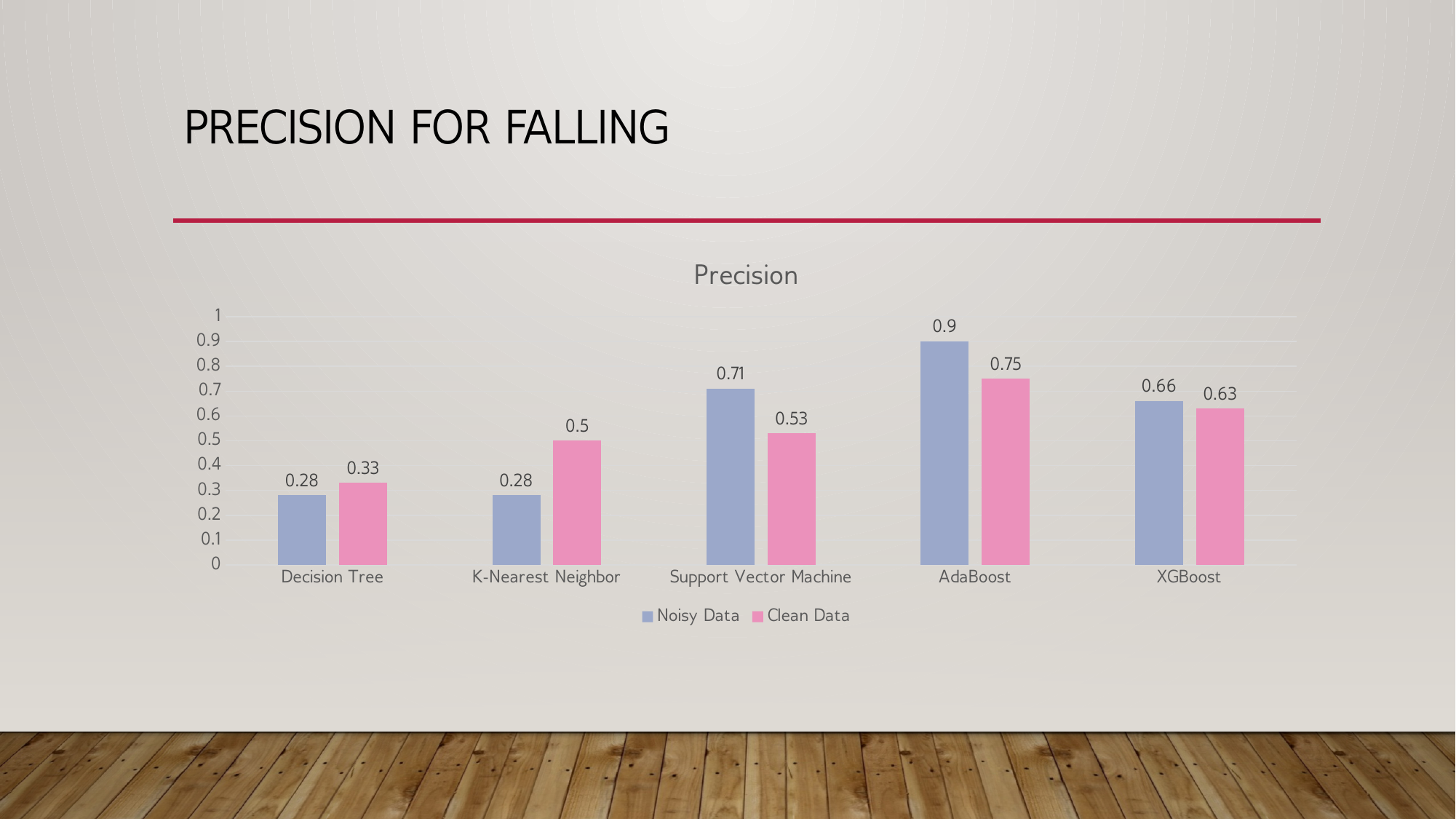

# Precision for Falling

### Chart: Precision

| Category | Noisy Data | Clean Data |
|---|---|---|
| Decision Tree | 0.28 | 0.33 |
| K-Nearest Neighbor | 0.28 | 0.5 |
| Support Vector Machine | 0.71 | 0.53 |
| AdaBoost | 0.9 | 0.75 |
| XGBoost | 0.66 | 0.63 |